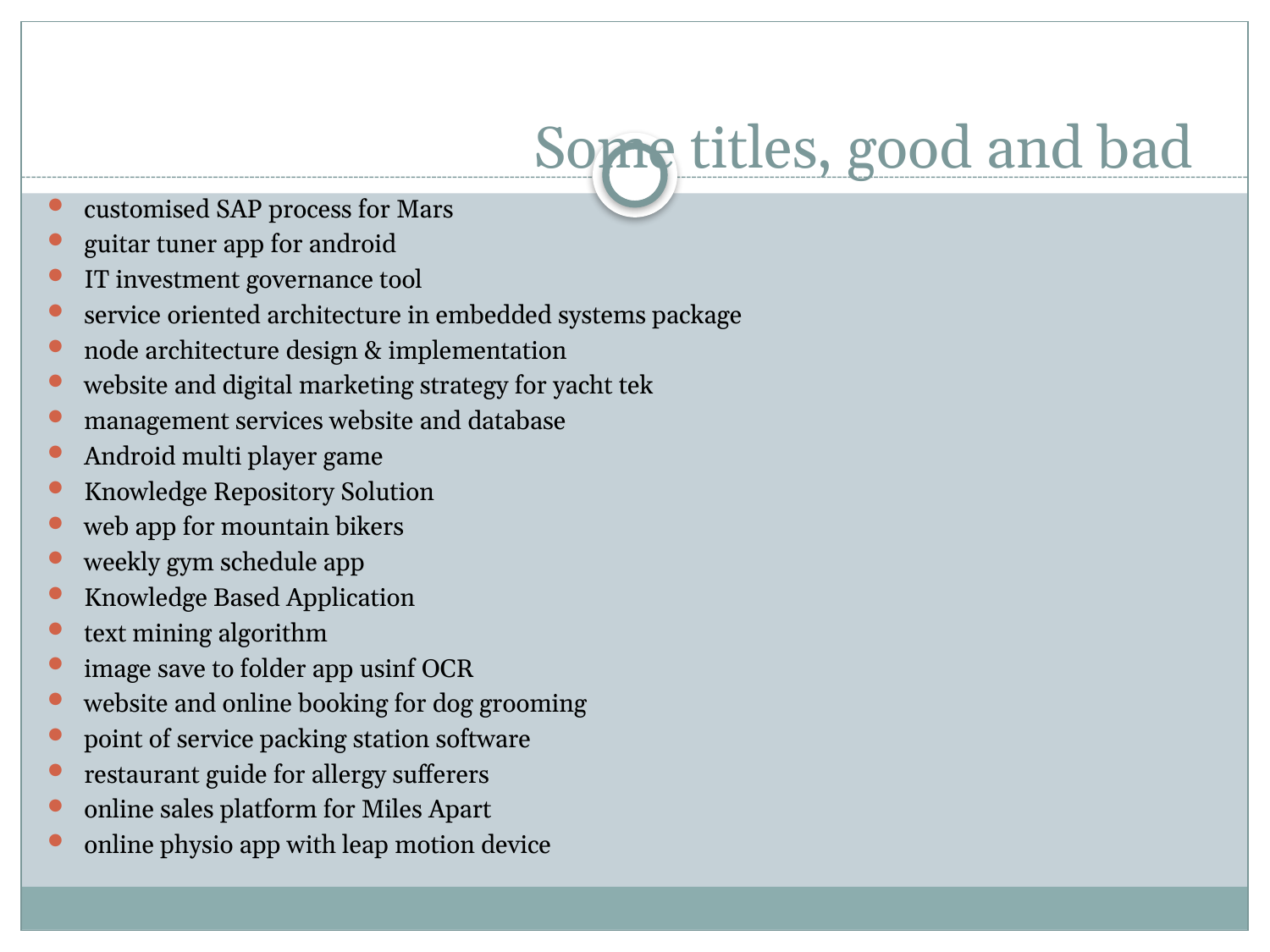

# Some titles, good and bad
customised SAP process for Mars
guitar tuner app for android
IT investment governance tool
service oriented architecture in embedded systems package
node architecture design & implementation
website and digital marketing strategy for yacht tek
management services website and database
Android multi player game
Knowledge Repository Solution
web app for mountain bikers
weekly gym schedule app
Knowledge Based Application
text mining algorithm
image save to folder app usinf OCR
website and online booking for dog grooming
point of service packing station software
restaurant guide for allergy sufferers
online sales platform for Miles Apart
online physio app with leap motion device